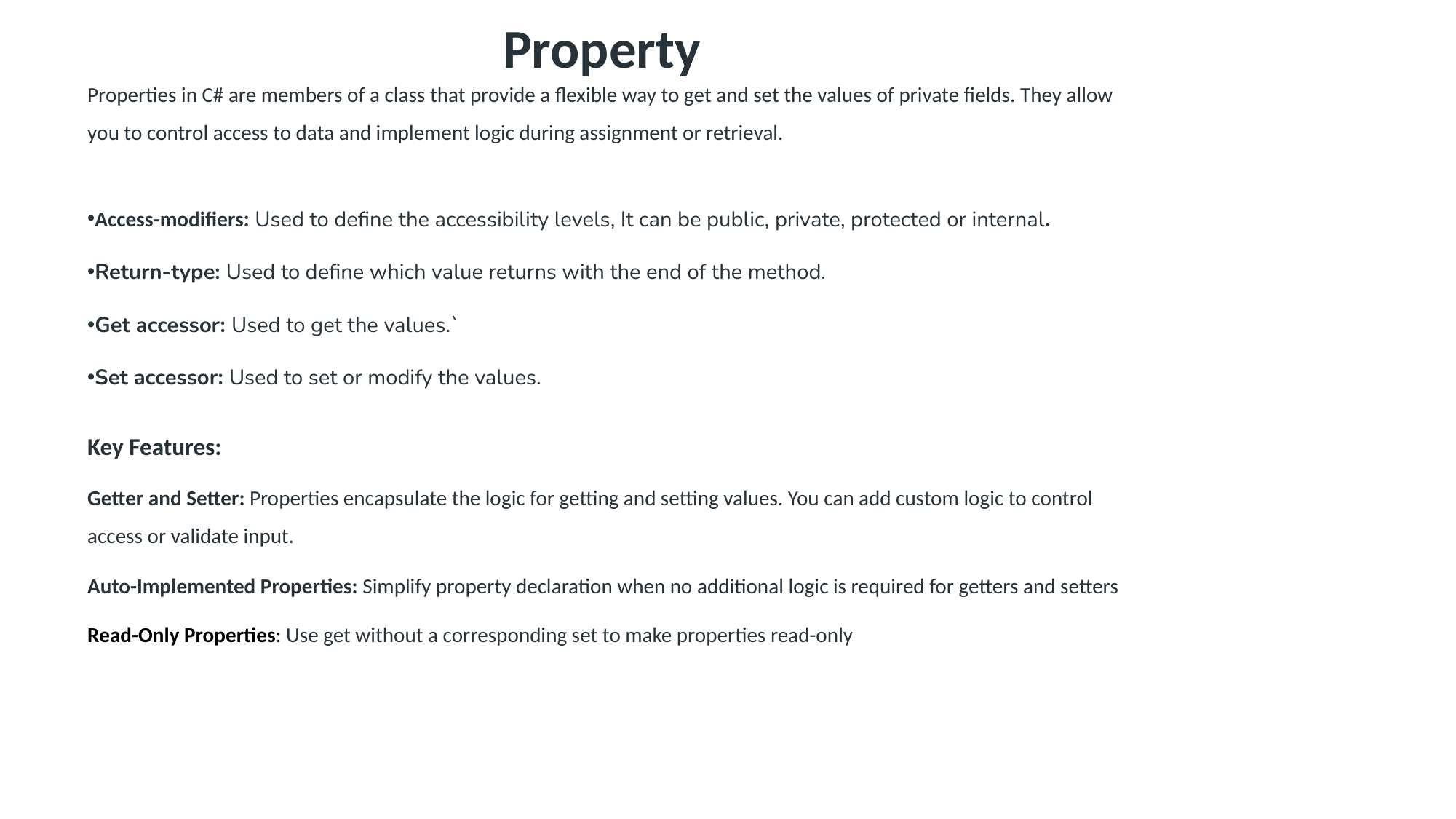

Property
Properties in C# are members of a class that provide a flexible way to get and set the values of private fields. They allow you to control access to data and implement logic during assignment or retrieval.

Access-modifiers: Used to define the accessibility levels, It can be public, private, protected or internal.
Return-type: Used to define which value returns with the end of the method.
Get accessor: Used to get the values.`
Set accessor: Used to set or modify the values.
Key Features:
Getter and Setter: Properties encapsulate the logic for getting and setting values. You can add custom logic to control access or validate input.
Auto-Implemented Properties: Simplify property declaration when no additional logic is required for getters and setters
Read-Only Properties: Use get without a corresponding set to make properties read-only